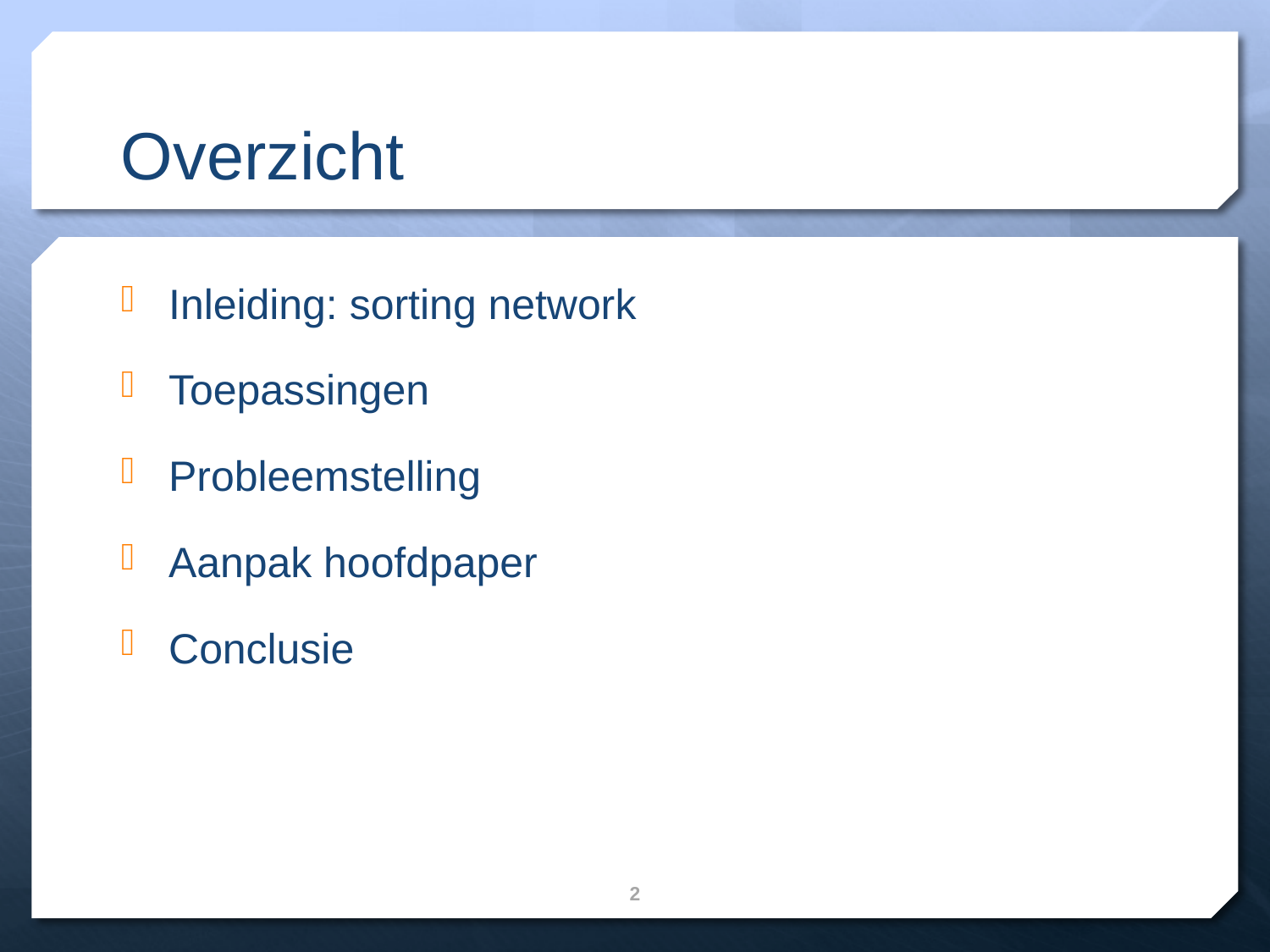

# Overzicht
Inleiding: sorting network
Toepassingen
Probleemstelling
Aanpak hoofdpaper
Conclusie
2